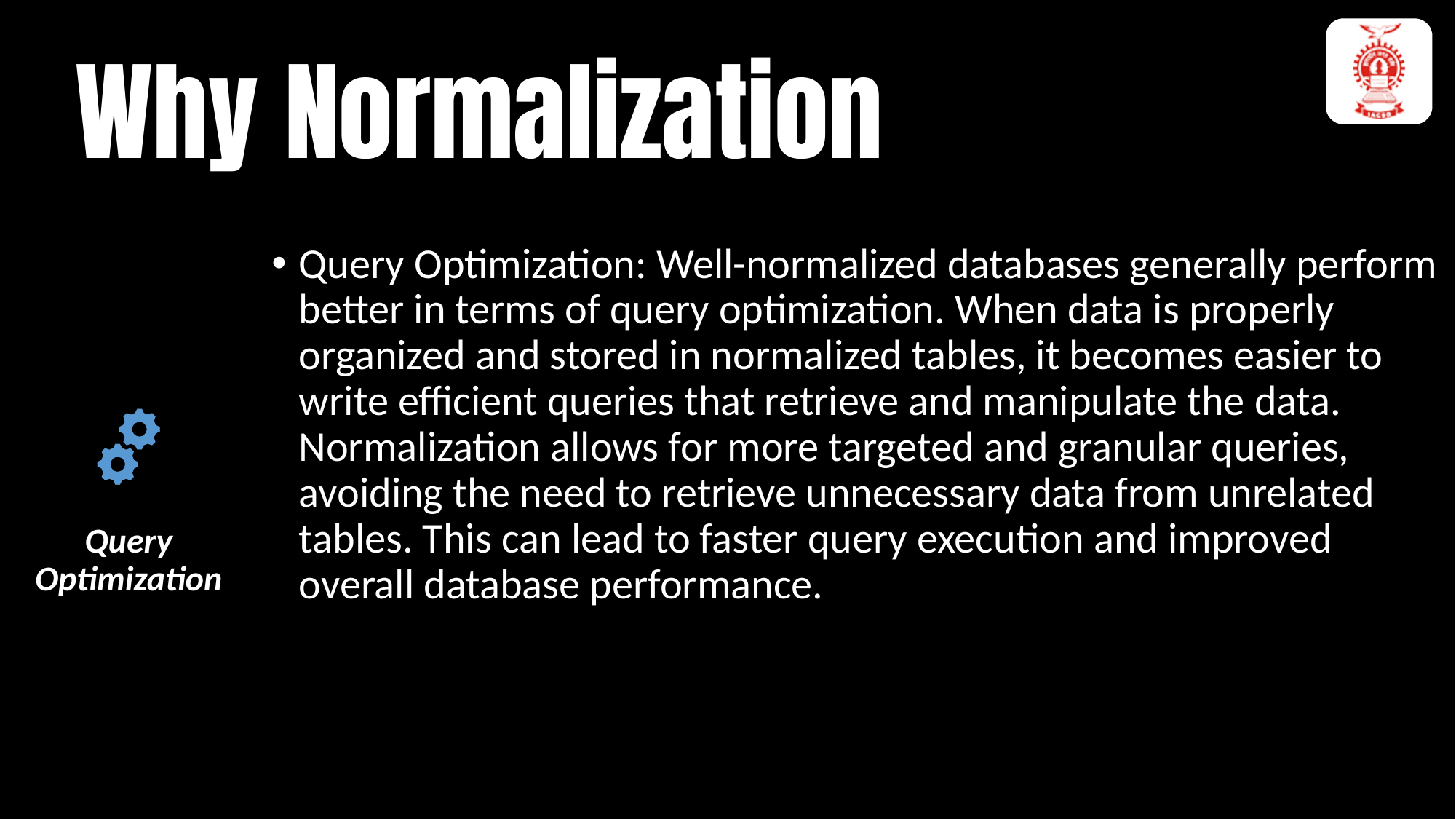

Why Normalization
Query Optimization: Well-normalized databases generally perform better in terms of query optimization. When data is properly organized and stored in normalized tables, it becomes easier to write efficient queries that retrieve and manipulate the data. Normalization allows for more targeted and granular queries, avoiding the need to retrieve unnecessary data from unrelated tables. This can lead to faster query execution and improved overall database performance.
Flexibility and Scalability: Normalization provides a flexible and scalable structure for databases. As new data needs arise or the database grows in size, normalized tables can easily accommodate changes without significant impact on the existing structure. The ability to modify and extend the database schema without disrupting the entire system is a valuable advantage of normalization.
Data Integrity
Storage Efficiency
Data Consistency
Query Optimization
Flexibility and Scalability
Simplified Maintenance